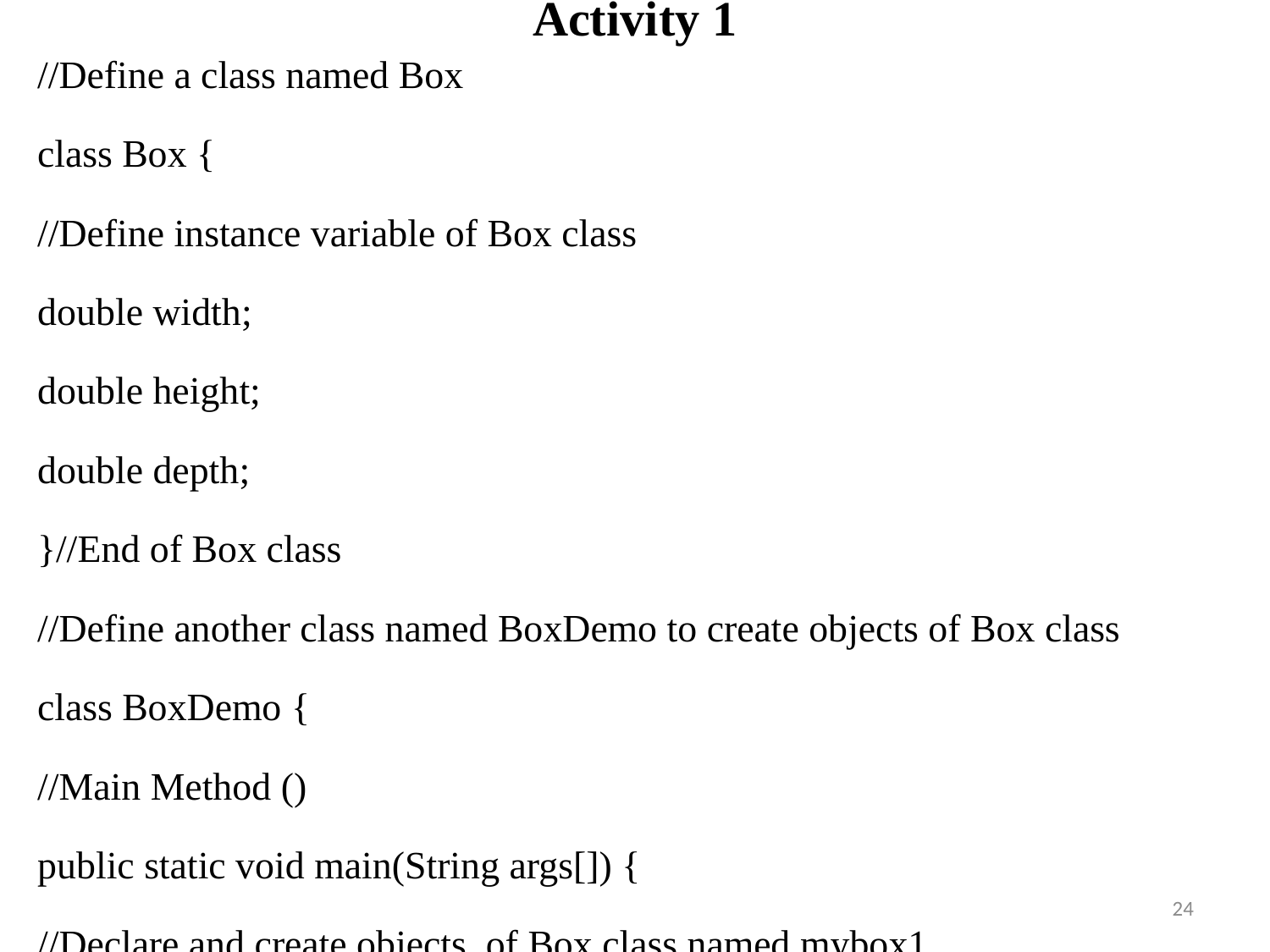

# Activity 1
//Define a class named Box
class Box {
//Define instance variable of Box class
double width;
double height;
double depth;
}//End of Box class
//Define another class named BoxDemo to create objects of Box class
class BoxDemo {
//Main Method ()
public static void main(String args[]) {
//Declare and create objects  of Box class named mybox1

24